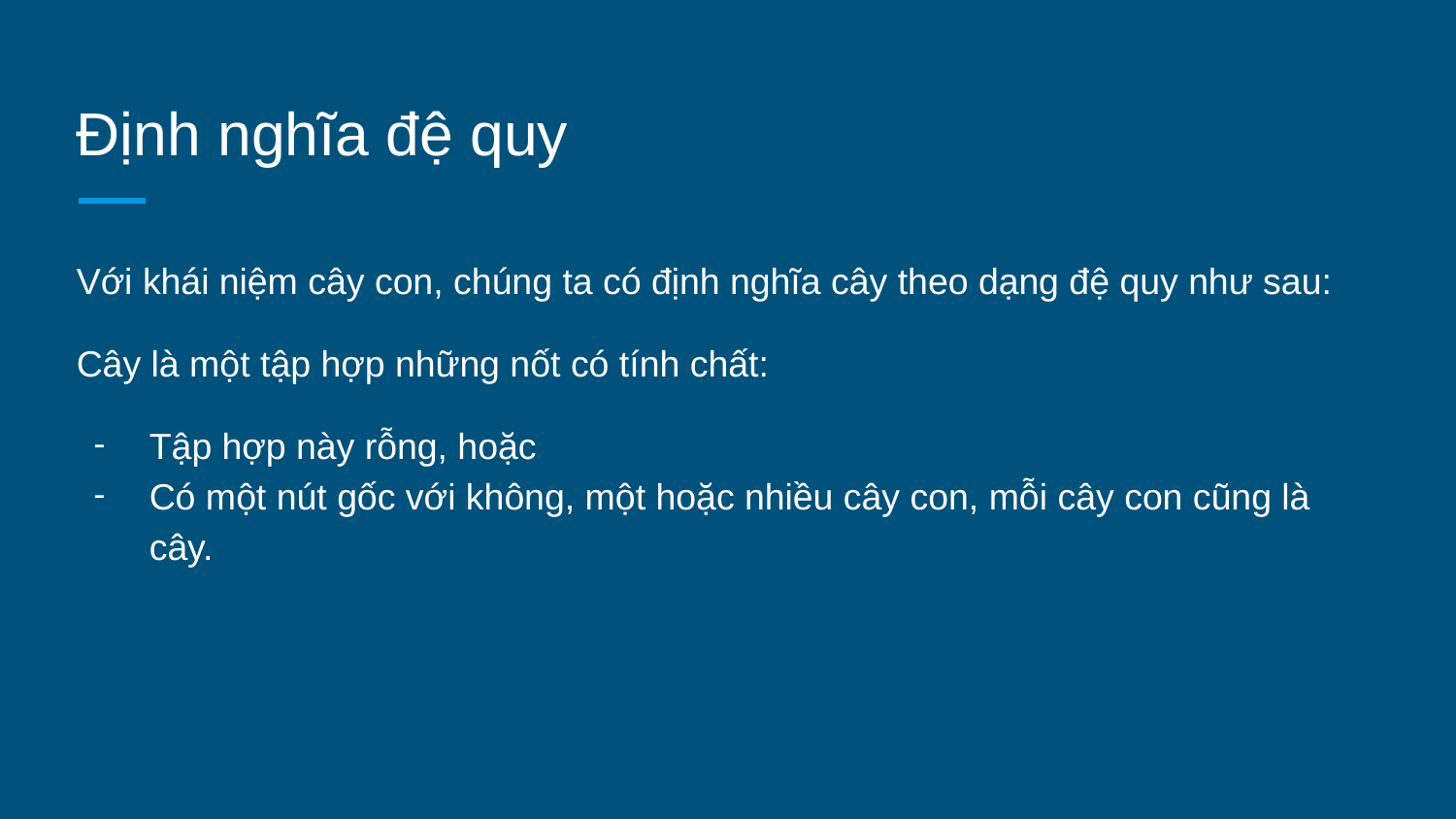

# Định nghĩa đệ quy
Với khái niệm cây con, chúng ta có định nghĩa cây theo dạng đệ quy như sau:
Cây là một tập hợp những nốt có tính chất:
Tập hợp này rỗng, hoặc
Có một nút gốc với không, một hoặc nhiều cây con, mỗi cây con cũng là cây.